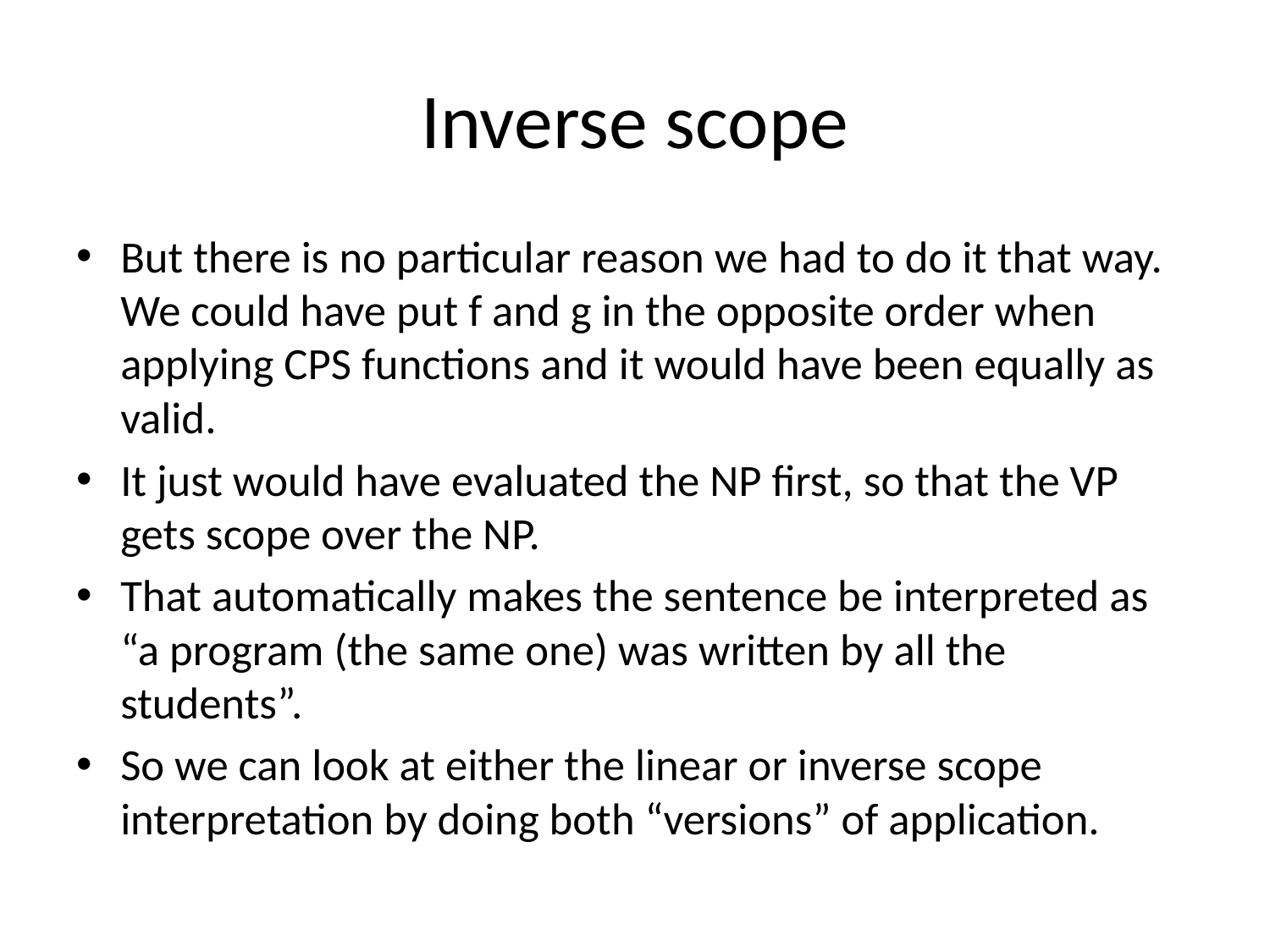

# Inverse scope
But there is no particular reason we had to do it that way. We could have put f and g in the opposite order when applying CPS functions and it would have been equally as valid.
It just would have evaluated the NP first, so that the VP gets scope over the NP.
That automatically makes the sentence be interpreted as “a program (the same one) was written by all the students”.
So we can look at either the linear or inverse scope interpretation by doing both “versions” of application.